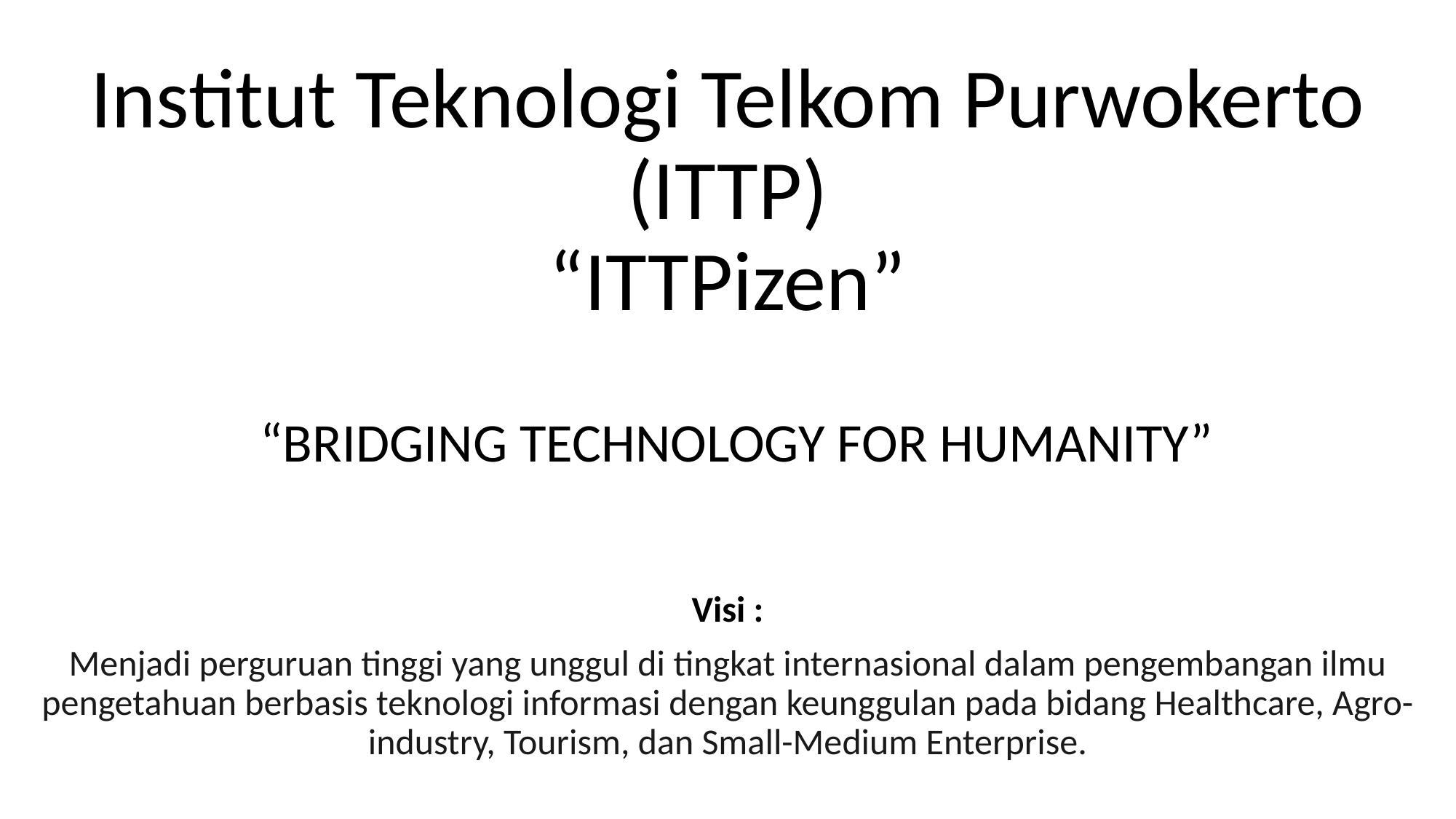

# Institut Teknologi Telkom Purwokerto (ITTP) “ITTPizen”
“BRIDGING TECHNOLOGY FOR HUMANITY”
Visi :
Menjadi perguruan tinggi yang unggul di tingkat internasional dalam pengembangan ilmu pengetahuan berbasis teknologi informasi dengan keunggulan pada bidang Healthcare, Agro-industry, Tourism, dan Small-Medium Enterprise.